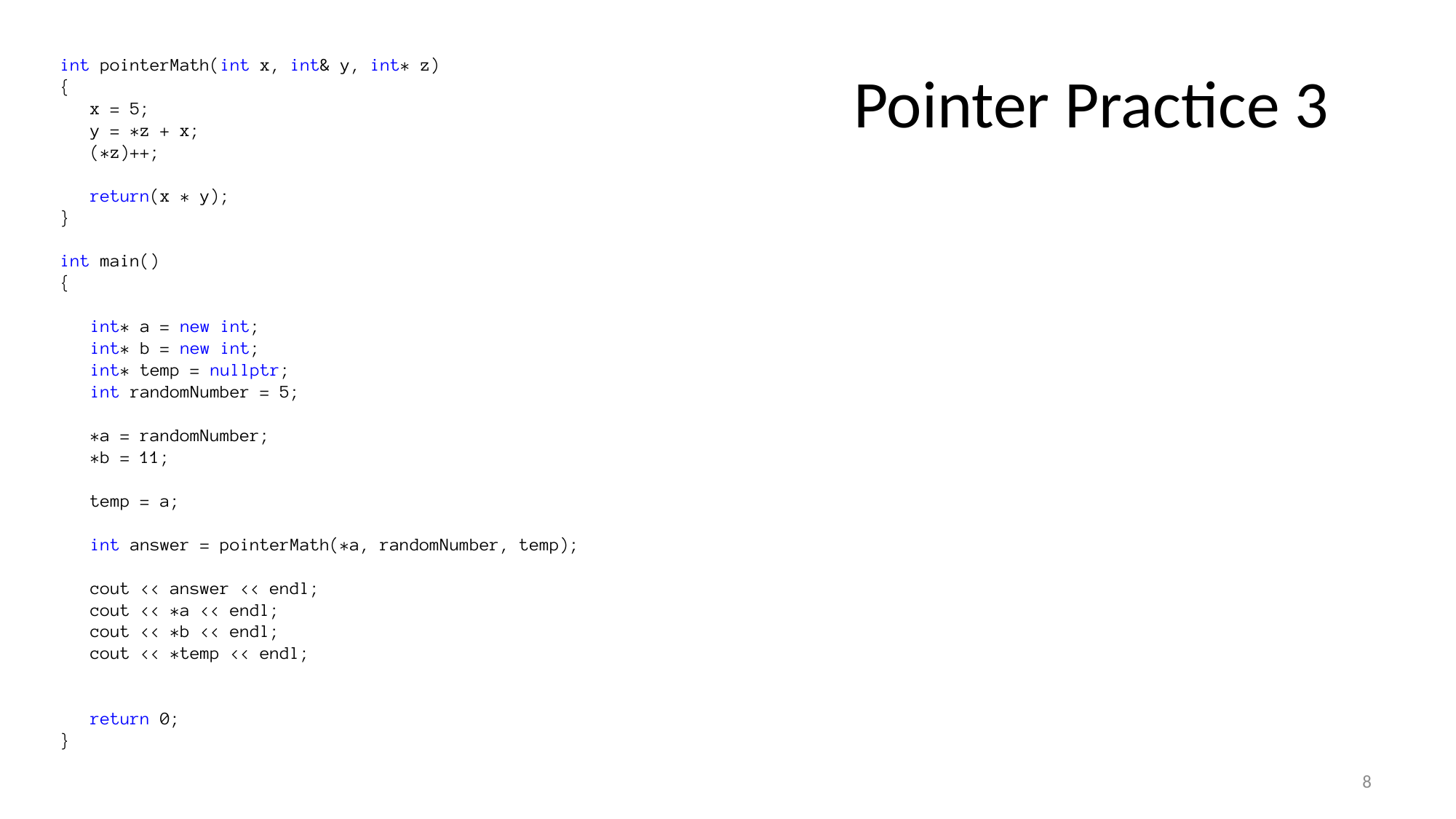

# Pointer Practice 3
int pointerMath(int x, int& y, int* z)
{
   x = 5;
   y = *z + x;
   (*z)++;

   return(x * y);
}

int main()
{

   int* a = new int;
   int* b = new int;
   int* temp = nullptr;
   int randomNumber = 5;

   *a = randomNumber;
   *b = 11;

   temp = a;

   int answer = pointerMath(*a, randomNumber, temp);

   cout << answer << endl;
   cout << *a << endl;
   cout << *b << endl;
   cout << *temp << endl;

   return 0;
}
8